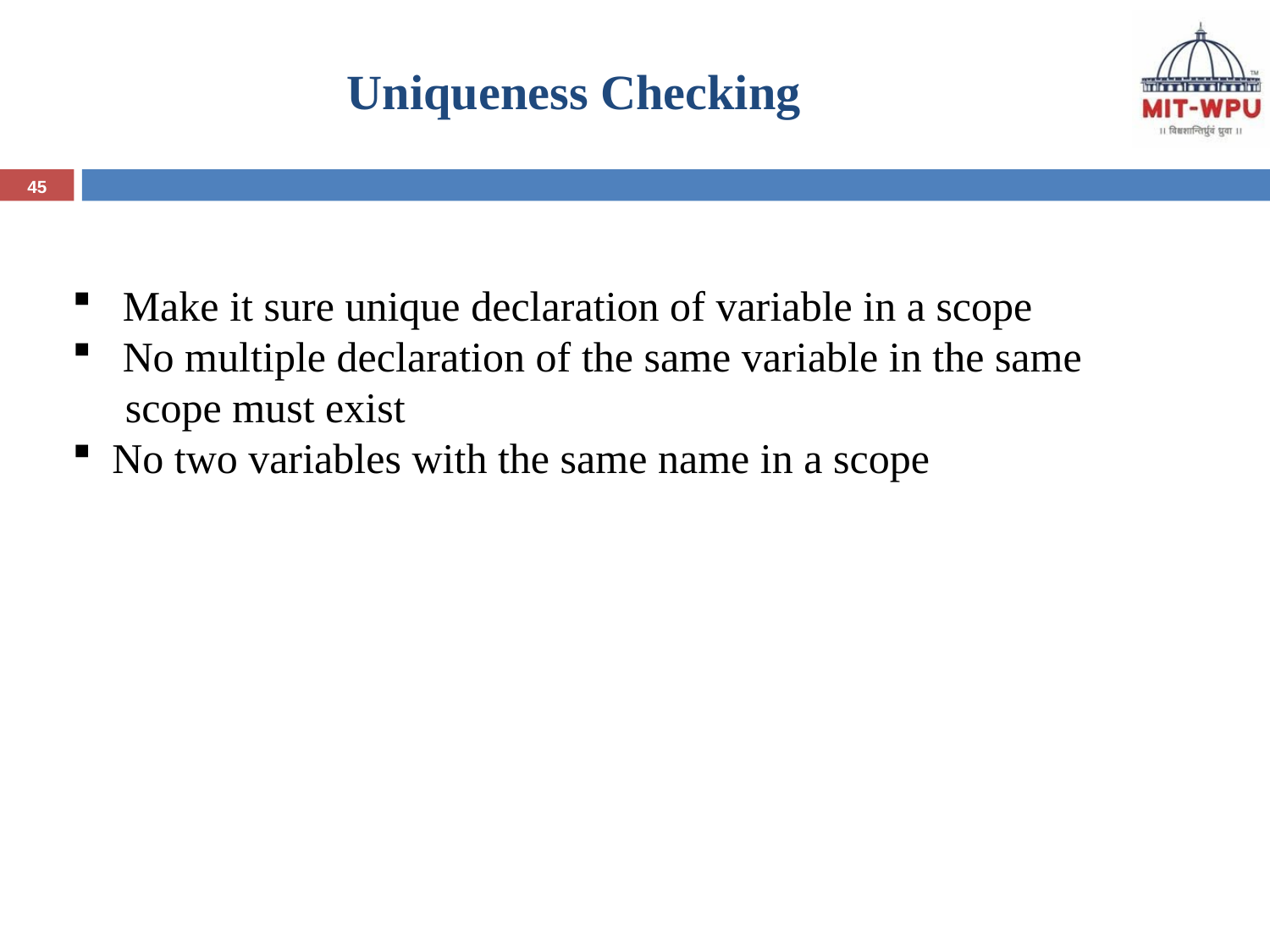

# Uniqueness Checking
45
 Make it sure unique declaration of variable in a scope
 No multiple declaration of the same variable in the same
     scope must exist
No two variables with the same name in a scope